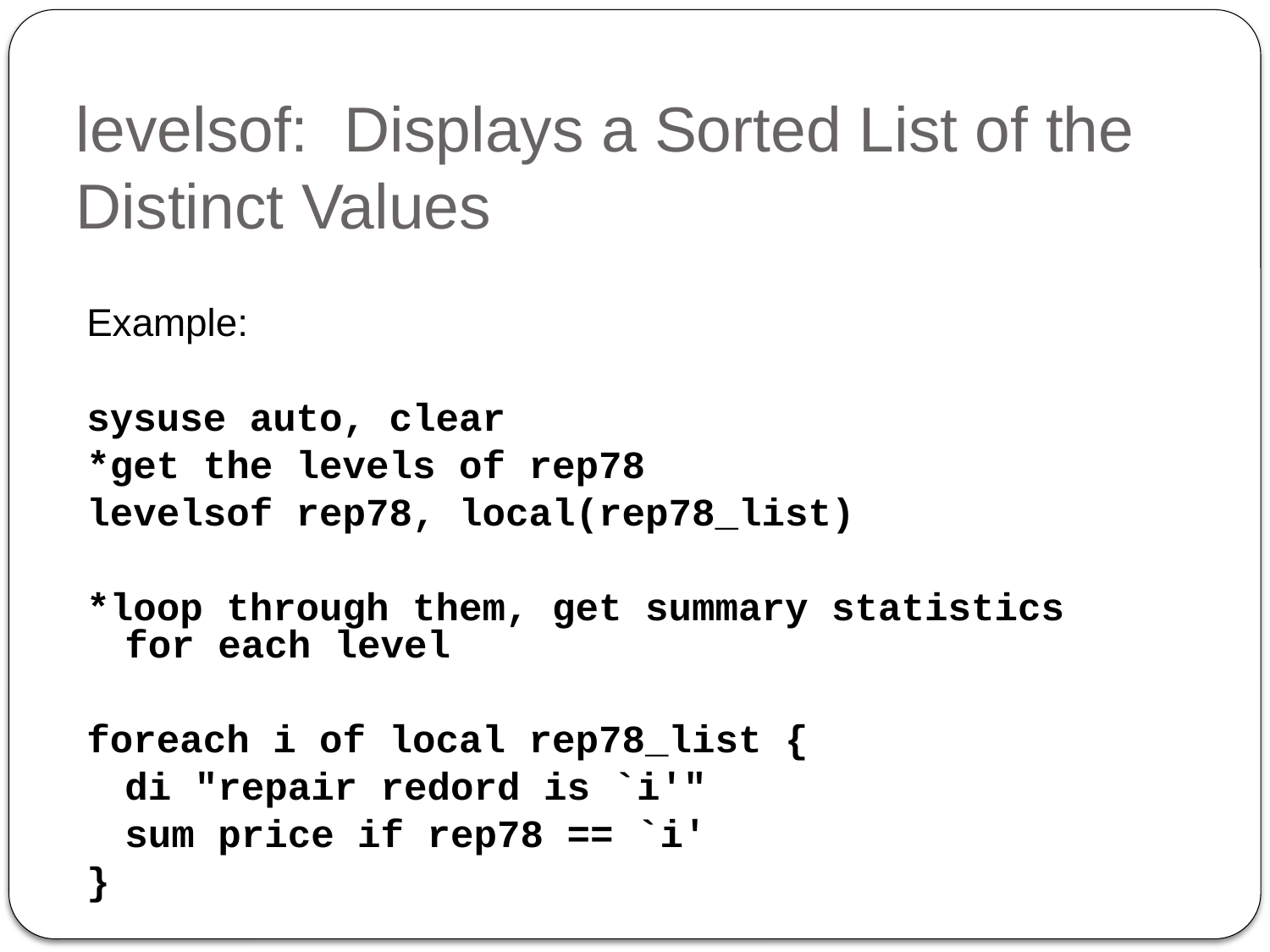

# levelsof:  Displays a Sorted List of the Distinct Values

Example:

sysuse auto, clear
*get the levels of rep78
levelsof rep78, local(rep78_list)

*loop through them, get summary statistics for each level

foreach i of local rep78_list {
	di "repair redord is `i'"
	sum price if rep78 == `i'
}